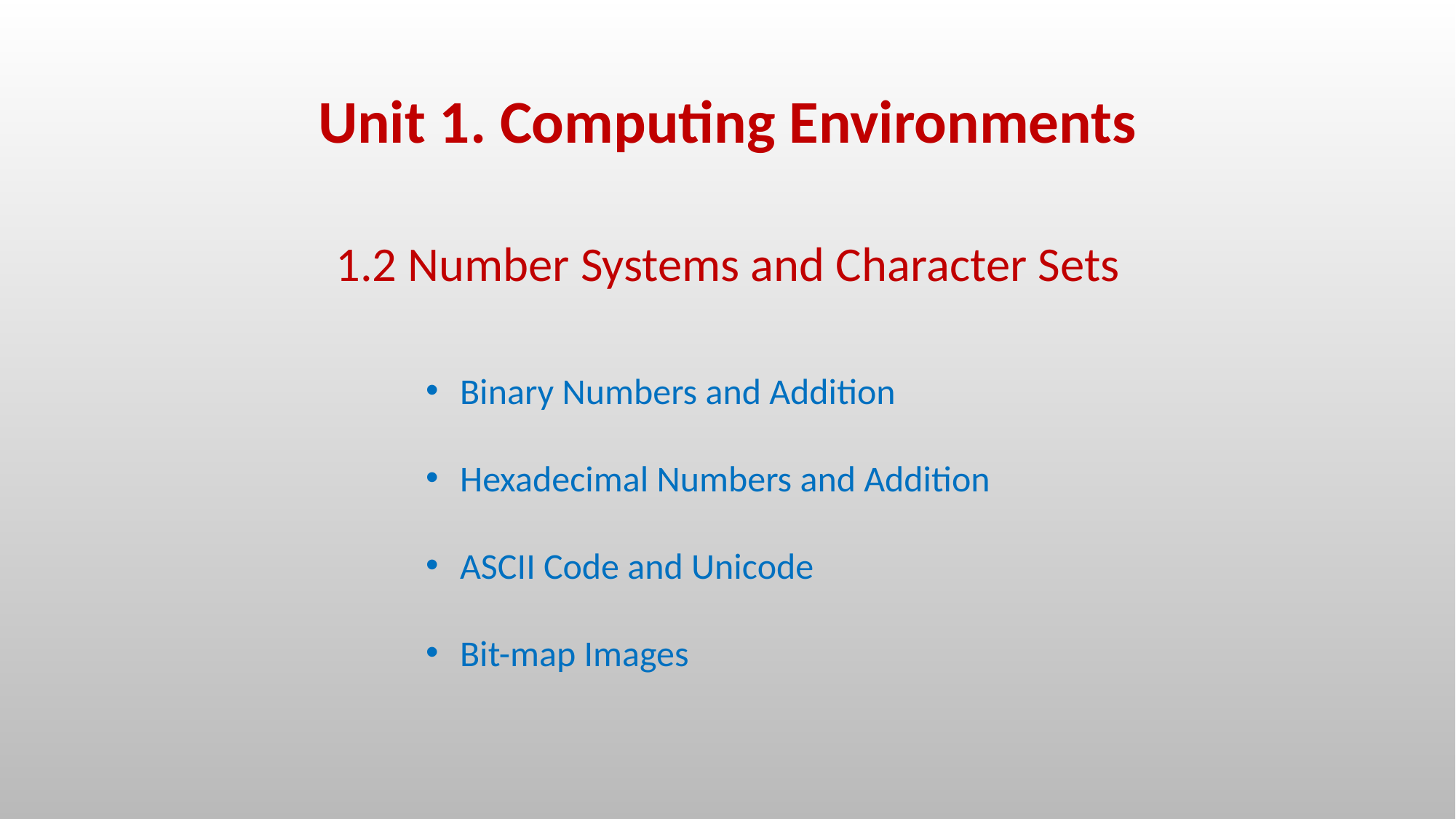

Unit 1. Computing Environments
1.2 Number Systems and Character Sets
Binary Numbers and Addition

Hexadecimal Numbers and Addition

ASCII Code and Unicode

Bit-map Images